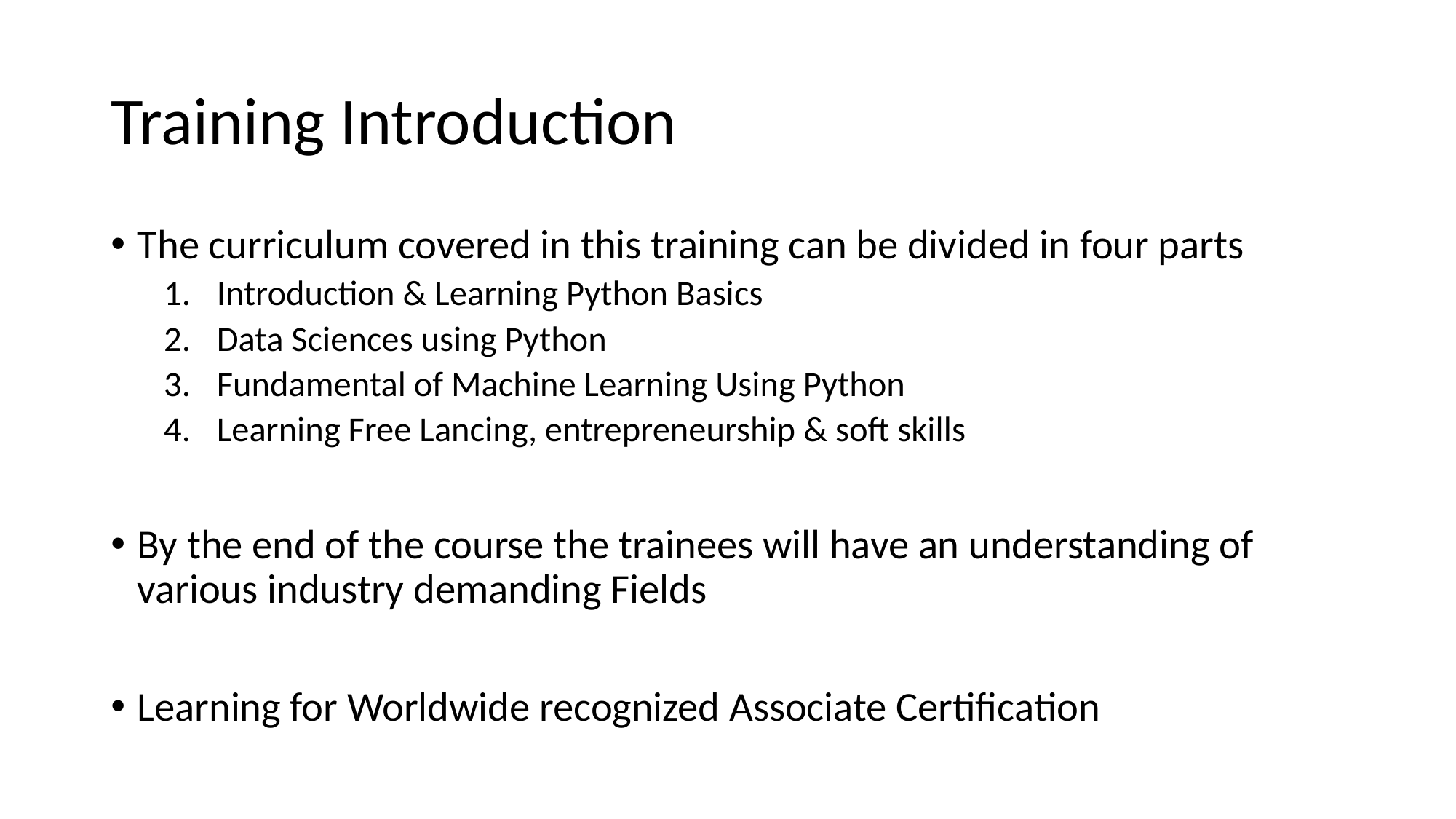

# Training Introduction
The curriculum covered in this training can be divided in four parts
Introduction & Learning Python Basics
Data Sciences using Python
Fundamental of Machine Learning Using Python
Learning Free Lancing, entrepreneurship & soft skills

By the end of the course the trainees will have an understanding of various industry demanding Fields

Learning for Worldwide recognized Associate Certification